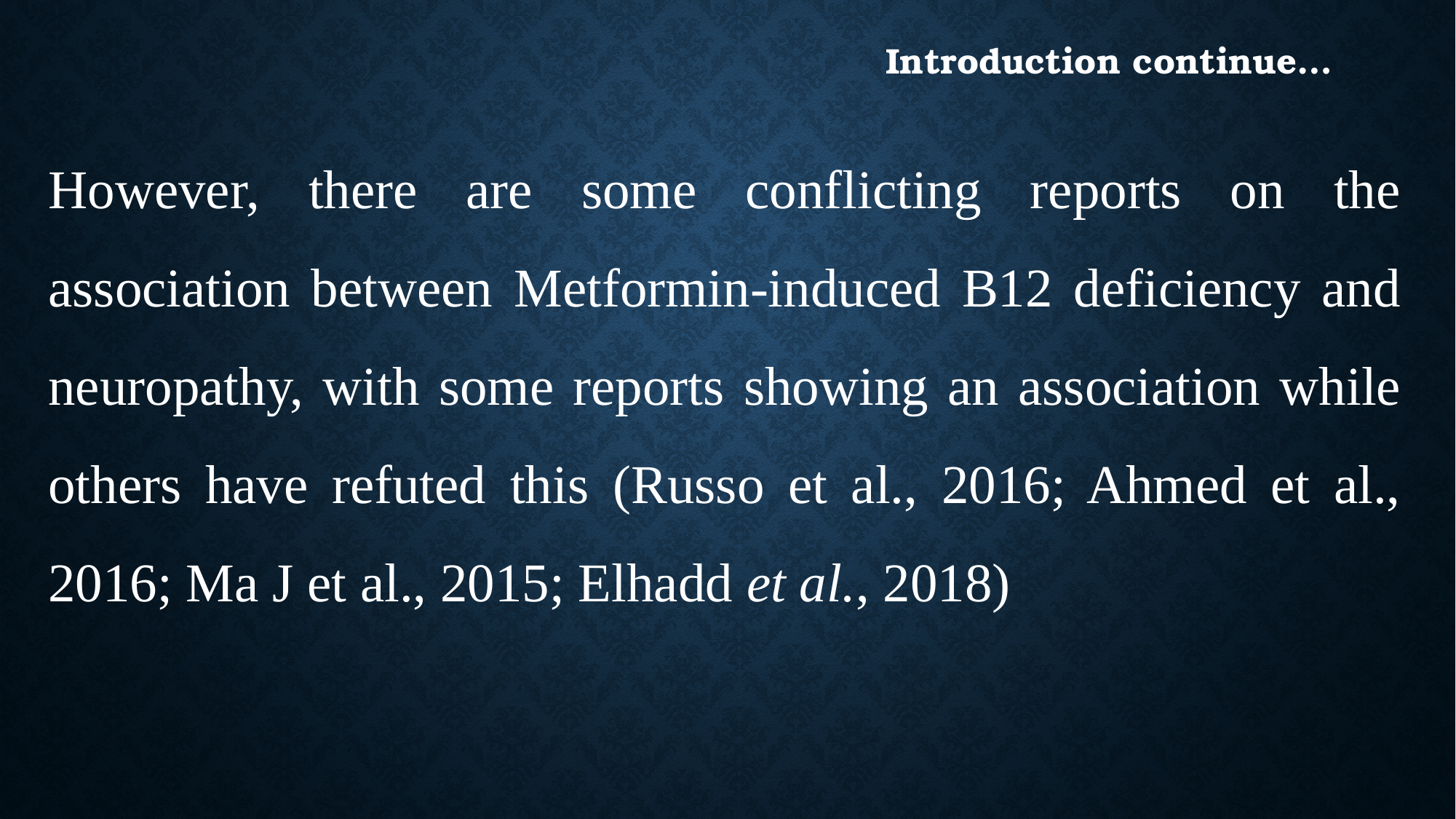

# Introduction continue…
However, there are some conflicting reports on the association between Metformin-induced B12 deficiency and neuropathy, with some reports showing an association while others have refuted this (Russo et al., 2016; Ahmed et al., 2016; Ma J et al., 2015; Elhadd et al., 2018)